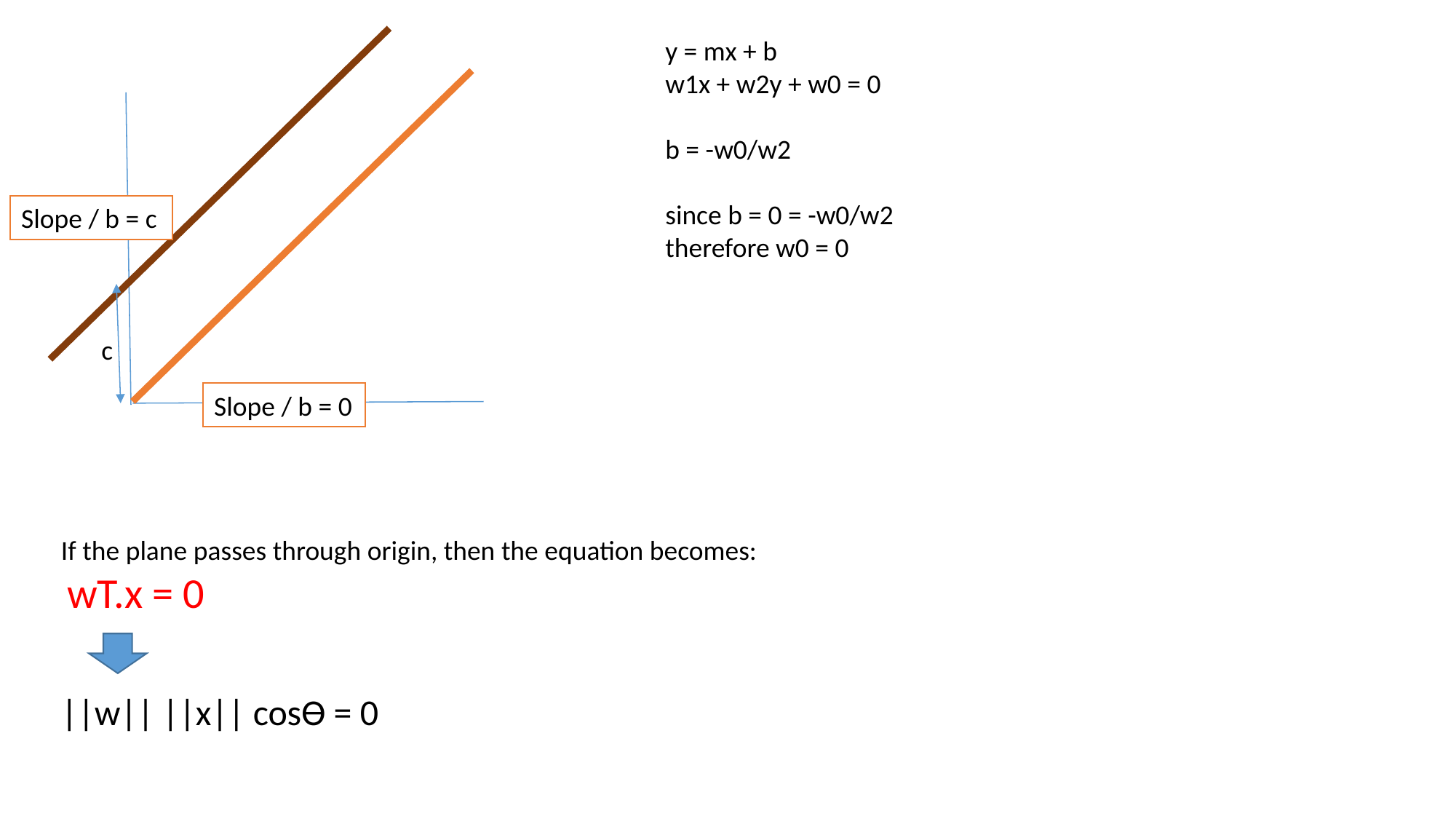

y = mx + b
 w1x + w2y + w0 = 0

 b = -w0/w2

 since b = 0 = -w0/w2
 therefore w0 = 0

Slope / b = c
c
Slope / b = 0
If the plane passes through origin, then the equation becomes:
 wT.x = 0

||w|| ||x|| cosƟ = 0